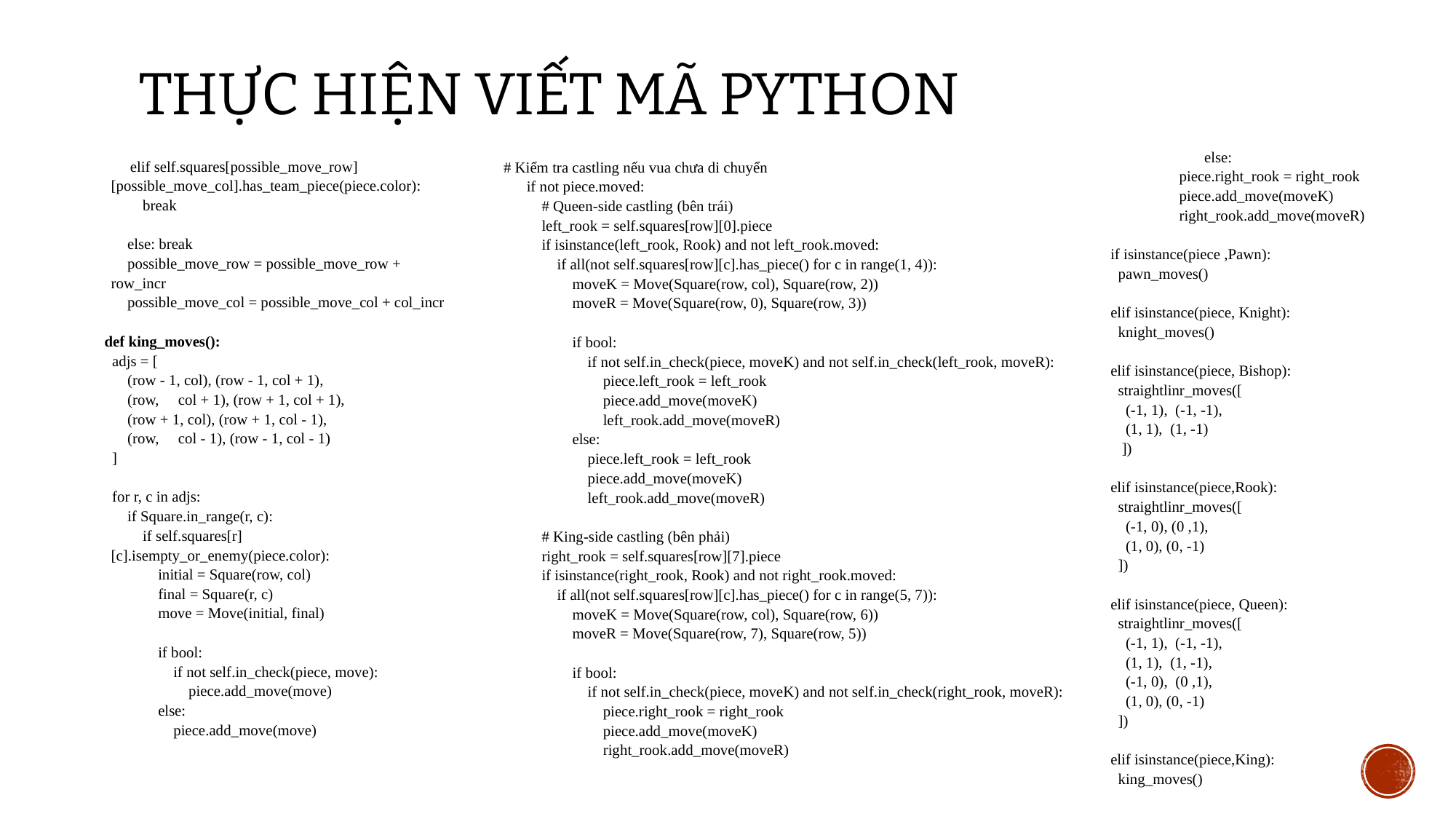

# THỰC HIỆN VIẾT MÃ PYTHON
	else:
                      piece.right_rook = right_rook
                      piece.add_move(moveK)
                      right_rook.add_move(moveR)

    if isinstance(piece ,Pawn):
      pawn_moves()

    elif isinstance(piece, Knight):
      knight_moves()

    elif isinstance(piece, Bishop):
      straightlinr_moves([
        (-1, 1),  (-1, -1),
        (1, 1),  (1, -1)
       ])

    elif isinstance(piece,Rook):
      straightlinr_moves([
        (-1, 0), (0 ,1),
        (1, 0), (0, -1)
      ])

    elif isinstance(piece, Queen):
      straightlinr_moves([
        (-1, 1),  (-1, -1),
        (1, 1),  (1, -1),
        (-1, 0),  (0 ,1),
        (1, 0), (0, -1)
      ])

    elif isinstance(piece,King):
      king_moves()
 	     elif self.squares[possible_move_row][possible_move_col].has_team_piece(piece.color):
              break

          else: break
          possible_move_row = possible_move_row + row_incr
          possible_move_col = possible_move_col + col_incr

    def king_moves():
      adjs = [
          (row - 1, col), (row - 1, col + 1),
          (row,     col + 1), (row + 1, col + 1),
          (row + 1, col), (row + 1, col - 1),
          (row,     col - 1), (row - 1, col - 1)
      ]

      for r, c in adjs:
          if Square.in_range(r, c):
              if self.squares[r][c].isempty_or_enemy(piece.color):
                  initial = Square(row, col)
                  final = Square(r, c)
                  move = Move(initial, final)

                  if bool:
                      if not self.in_check(piece, move):
                          piece.add_move(move)
                  else:
                      piece.add_move(move)

# Kiểm tra castling nếu vua chưa di chuyển
      if not piece.moved:
          # Queen-side castling (bên trái)
          left_rook = self.squares[row][0].piece
          if isinstance(left_rook, Rook) and not left_rook.moved:
              if all(not self.squares[row][c].has_piece() for c in range(1, 4)):
                  moveK = Move(Square(row, col), Square(row, 2))
                  moveR = Move(Square(row, 0), Square(row, 3))

                  if bool:
                      if not self.in_check(piece, moveK) and not self.in_check(left_rook, moveR):
                          piece.left_rook = left_rook
                          piece.add_move(moveK)
                          left_rook.add_move(moveR)
                  else:
                      piece.left_rook = left_rook
                      piece.add_move(moveK)
                      left_rook.add_move(moveR)

          # King-side castling (bên phải)
          right_rook = self.squares[row][7].piece
          if isinstance(right_rook, Rook) and not right_rook.moved:
              if all(not self.squares[row][c].has_piece() for c in range(5, 7)):
                  moveK = Move(Square(row, col), Square(row, 6))
                  moveR = Move(Square(row, 7), Square(row, 5))

                  if bool:
                      if not self.in_check(piece, moveK) and not self.in_check(right_rook, moveR):
                          piece.right_rook = right_rook
                          piece.add_move(moveK)
                          right_rook.add_move(moveR)